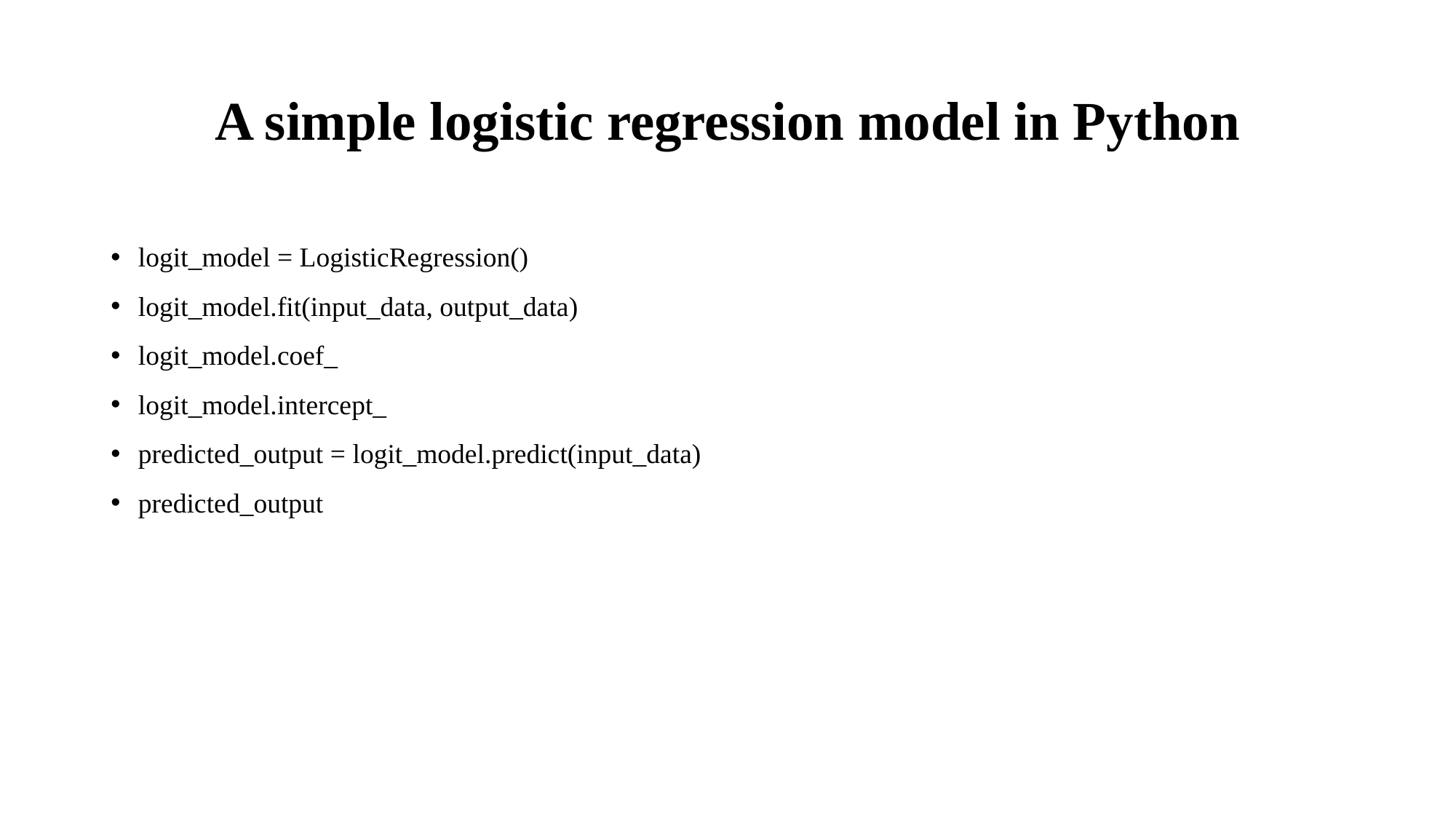

# A simple logistic regression model in Python
logit_model = LogisticRegression()
logit_model.fit(input_data, output_data)
logit_model.coef_
logit_model.intercept_
predicted_output = logit_model.predict(input_data)
predicted_output